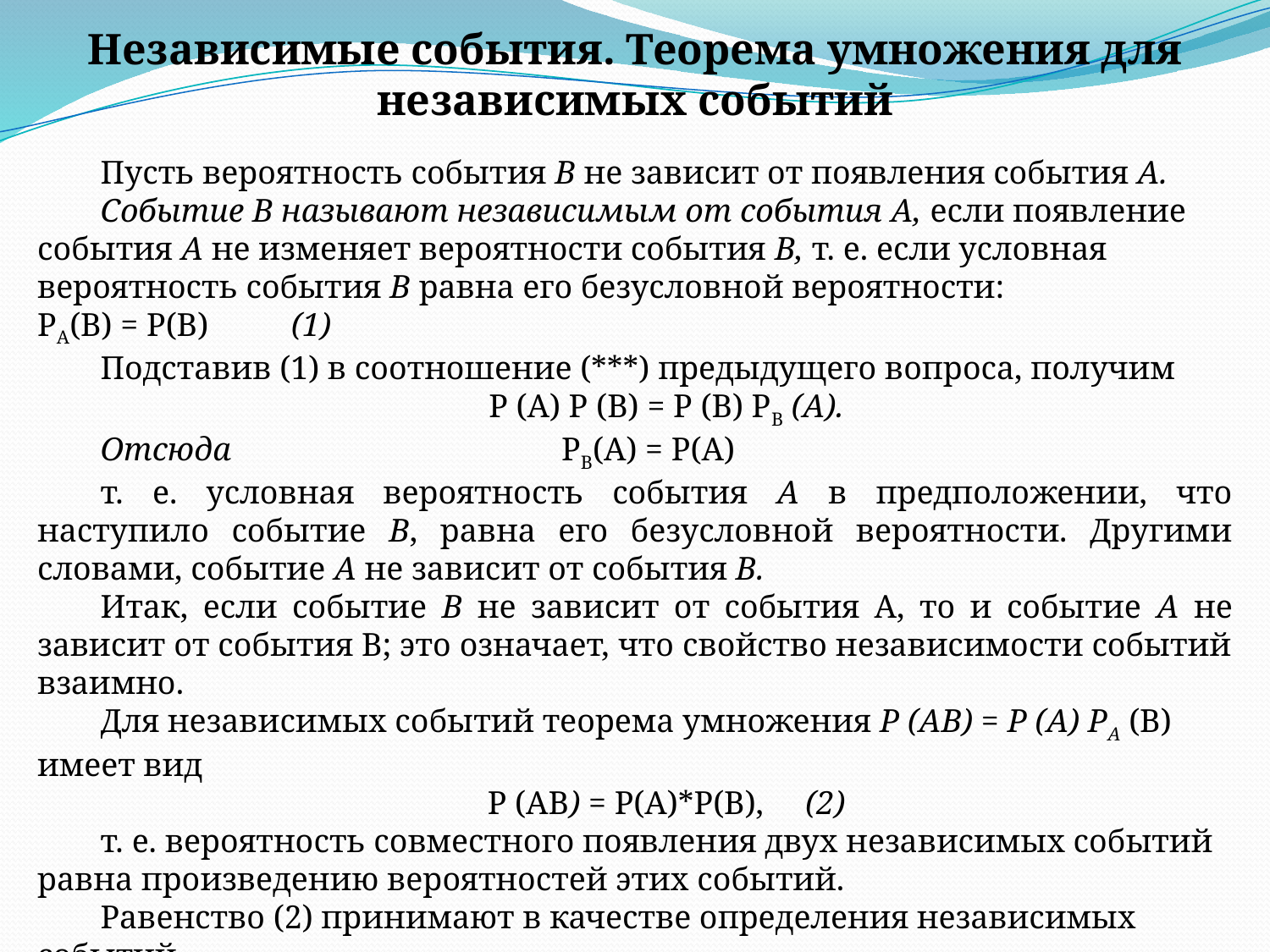

Независимые события. Теорема умножения для независимых событий

Пусть вероятность события В не зависит от появления события А.
Событие В называют независимым от события А, если появление события А не изменяет вероятности события В, т. е. если условная вероятность события В равна его безусловной вероятности:                     РА(В) = Р(В)     	(1)
Подставив (1) в соотношение (***) предыдущего вопроса, получим
Р (А) Р (В) = Р (В) РВ (А).
Отсюда                                        PB(A) = P(A)
т. е. условная вероятность события А в предположении, что наступило событие В, равна его безусловной вероятности. Другими словами, событие А не зависит от события В.
Итак, если событие В не зависит от события А, то и событие А не зависит от события В; это означает, что свойство независимости событий взаимно.
Для независимых событий теорема умножения Р (АВ) = Р (А) РА (В) имеет вид
Р (АВ) = Р(А)*Р(В),	(2)
т. е. вероятность совместного появления двух независимых событий равна произведению вероятностей этих событий.
Равенство (2) принимают в качестве определения независимых событий.
Два события называют независимыми, если вероятность их совмещения равна произведению вероятностей этих событий; в противном случае события называют зависимыми.